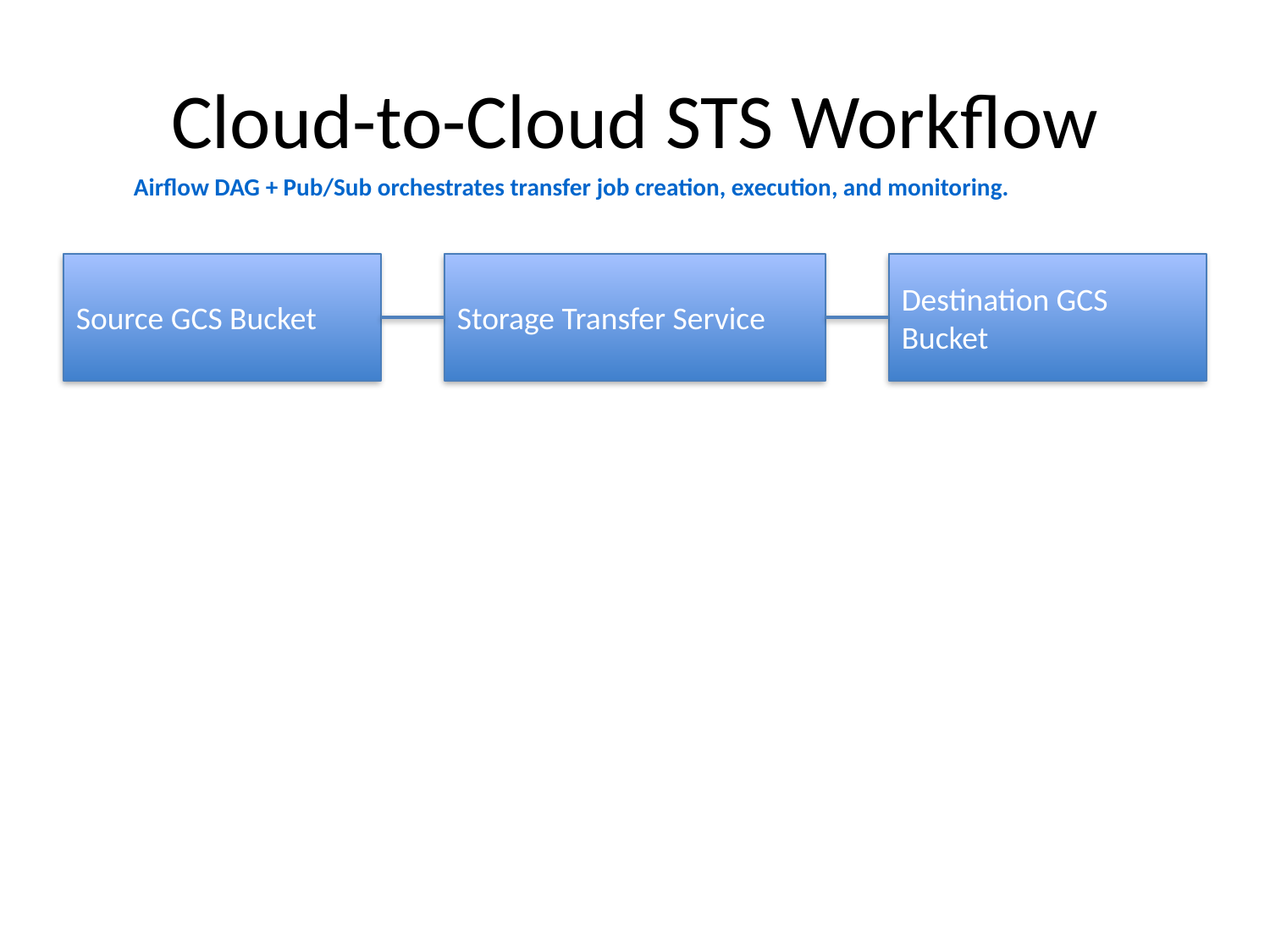

# Cloud-to-Cloud STS Workflow

Airflow DAG + Pub/Sub orchestrates transfer job creation, execution, and monitoring.
Source GCS Bucket
Storage Transfer Service
Destination GCS Bucket